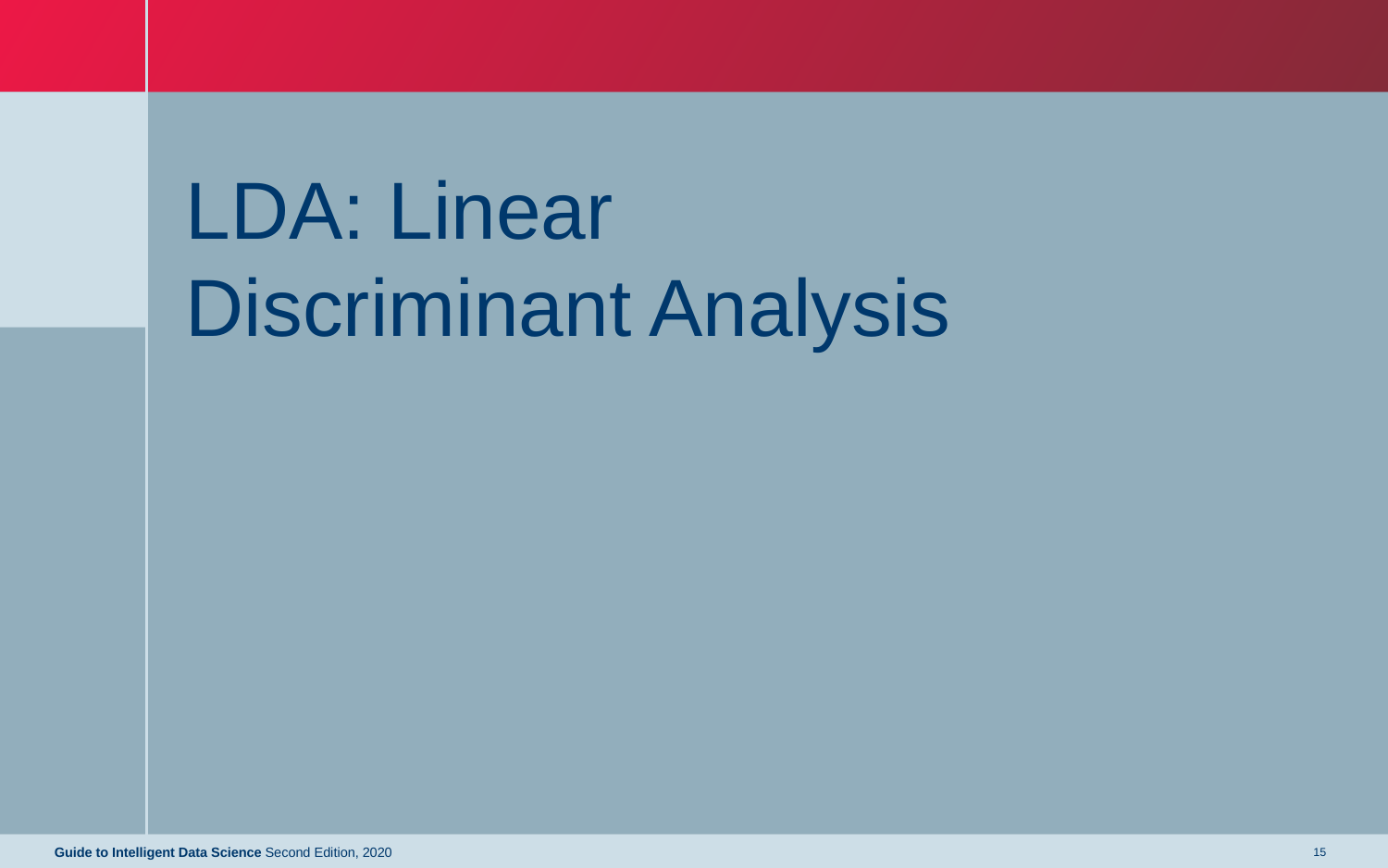

# LDA: Linear Discriminant Analysis
Guide to Intelligent Data Science Second Edition, 2020
15